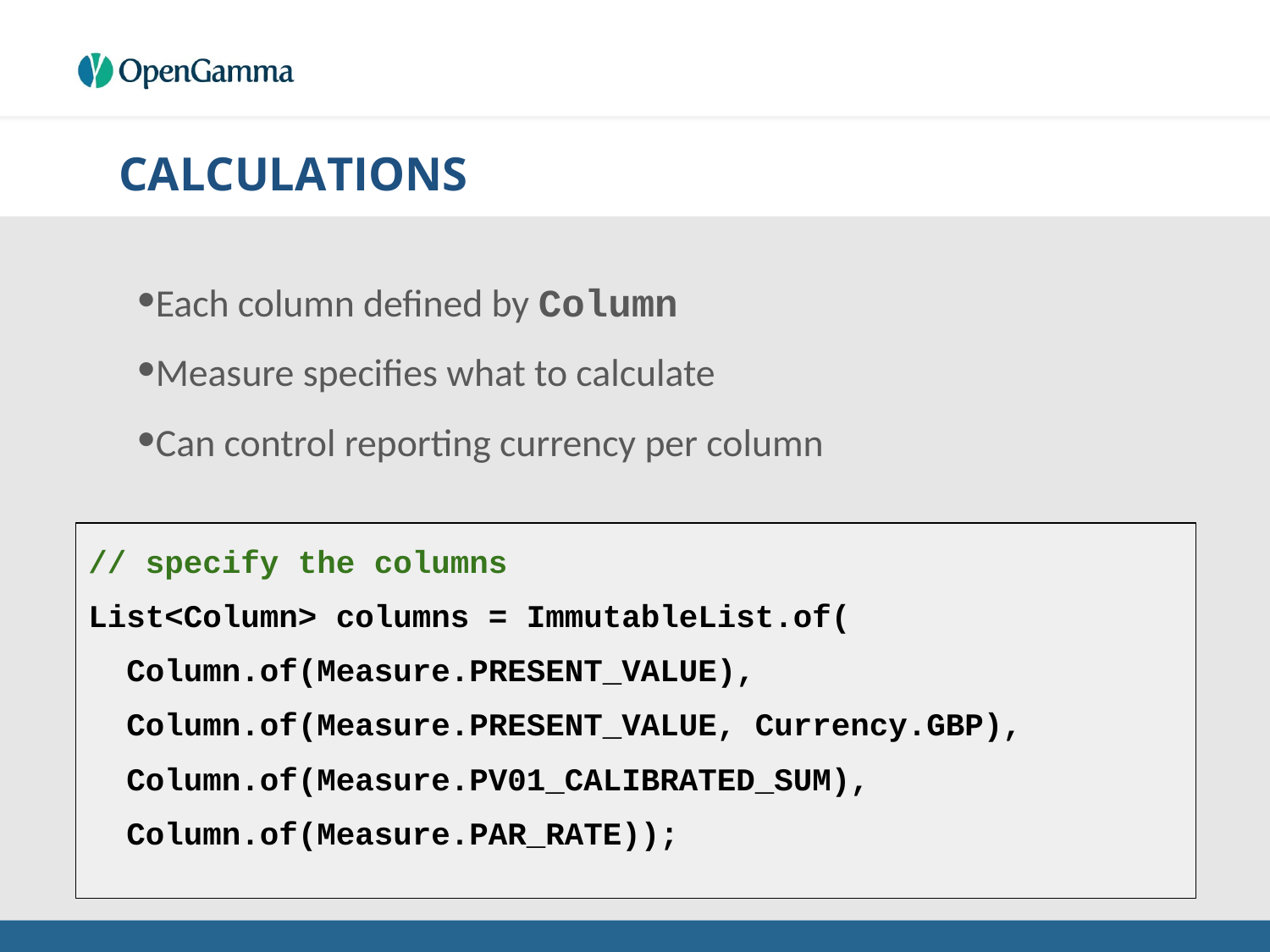

# CALCULATIONS
Each column defined by Column
Measure specifies what to calculate
Can control reporting currency per column
// specify the columns
List<Column> columns = ImmutableList.of(
  Column.of(Measure.PRESENT_VALUE),
  Column.of(Measure.PRESENT_VALUE, Currency.GBP),
  Column.of(Measure.PV01_CALIBRATED_SUM),
  Column.of(Measure.PAR_RATE));